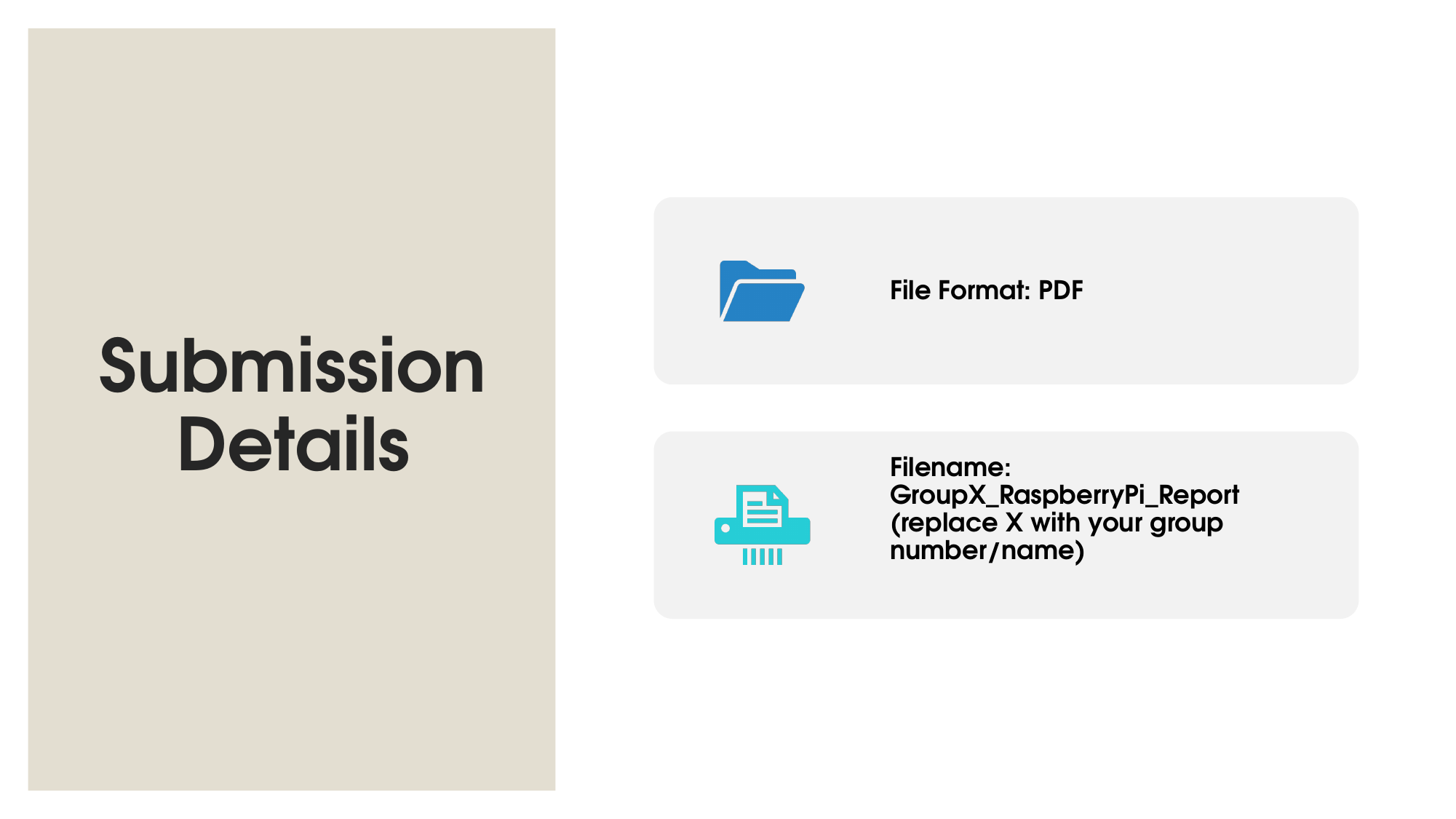

# Submission Details

File Format: PDF

Filename: GroupX_RaspberryPi_Report (replace X with your group number/name)